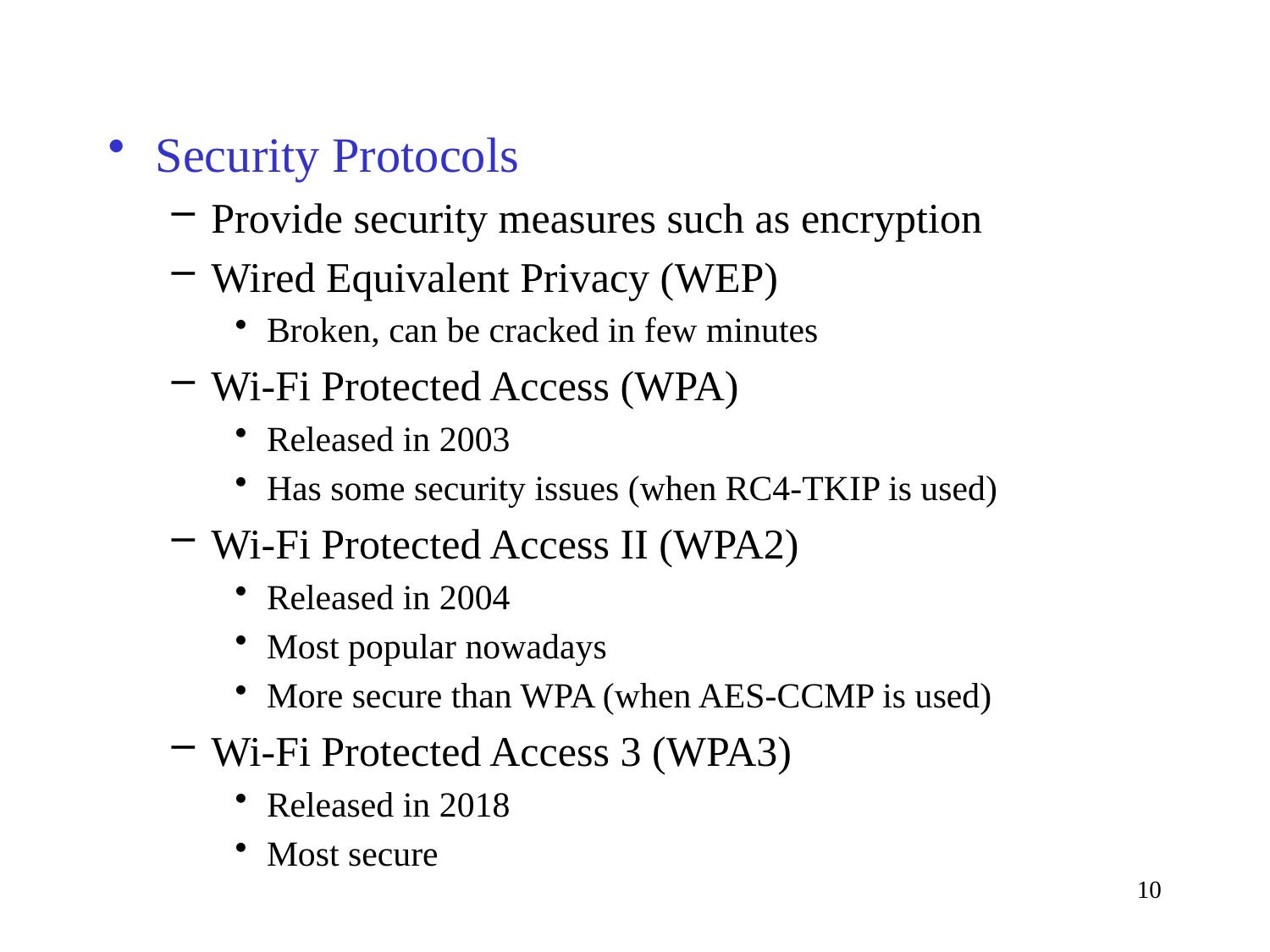

Security Protocols
Provide security measures such as encryption
Wired Equivalent Privacy (WEP)
Broken, can be cracked in few minutes
Wi-Fi Protected Access (WPA)
Released in 2003
Has some security issues (when RC4-TKIP is used)
Wi-Fi Protected Access II (WPA2)
Released in 2004
Most popular nowadays
More secure than WPA (when AES-CCMP is used)
Wi-Fi Protected Access 3 (WPA3)
Released in 2018
Most secure

10